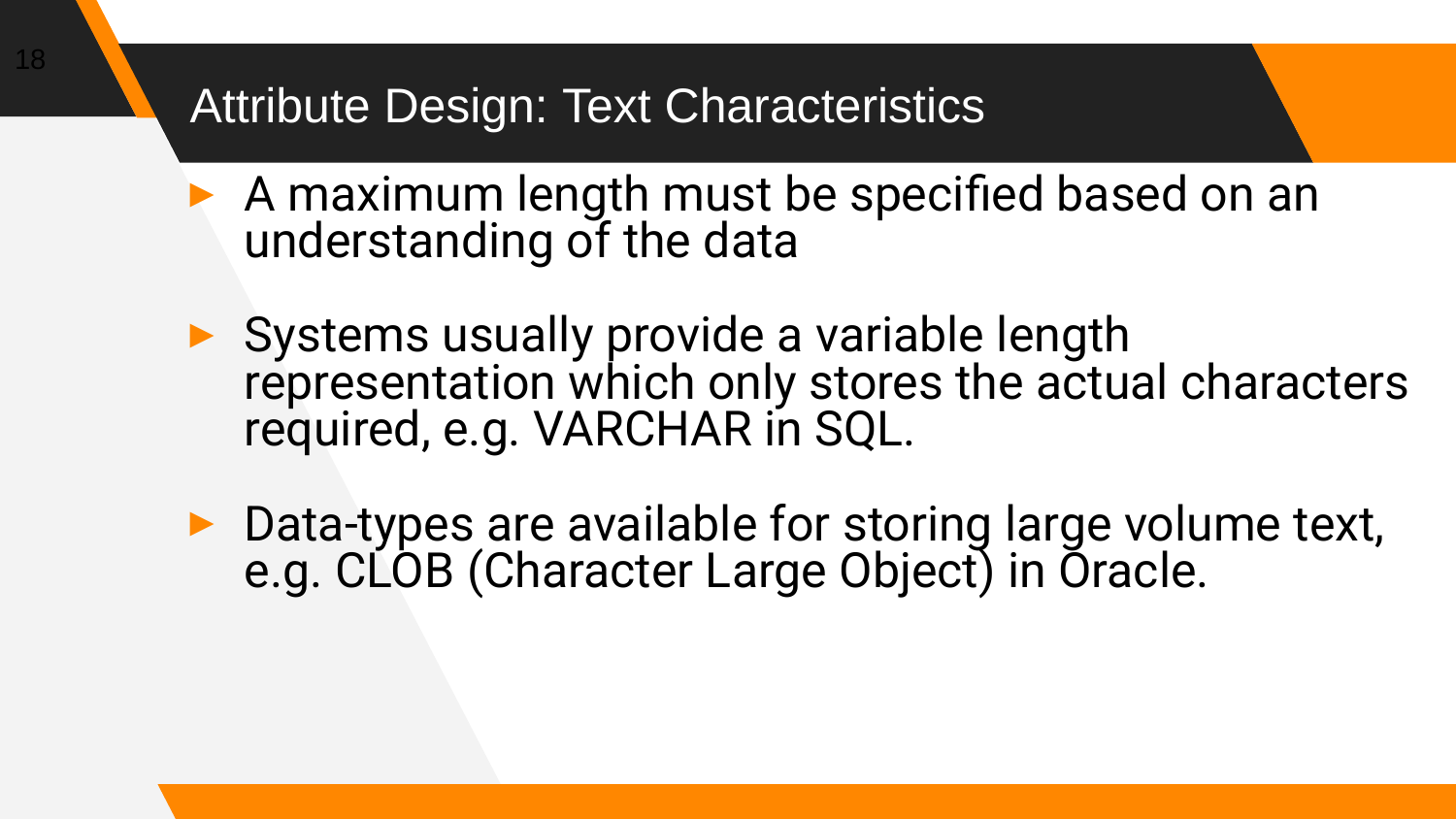

18
# Attribute Design: Text Characteristics
A maximum length must be specified based on an understanding of the data

Systems usually provide a variable length representation which only stores the actual characters required, e.g. VARCHAR in SQL.

Data-types are available for storing large volume text, e.g. CLOB (Character Large Object) in Oracle.